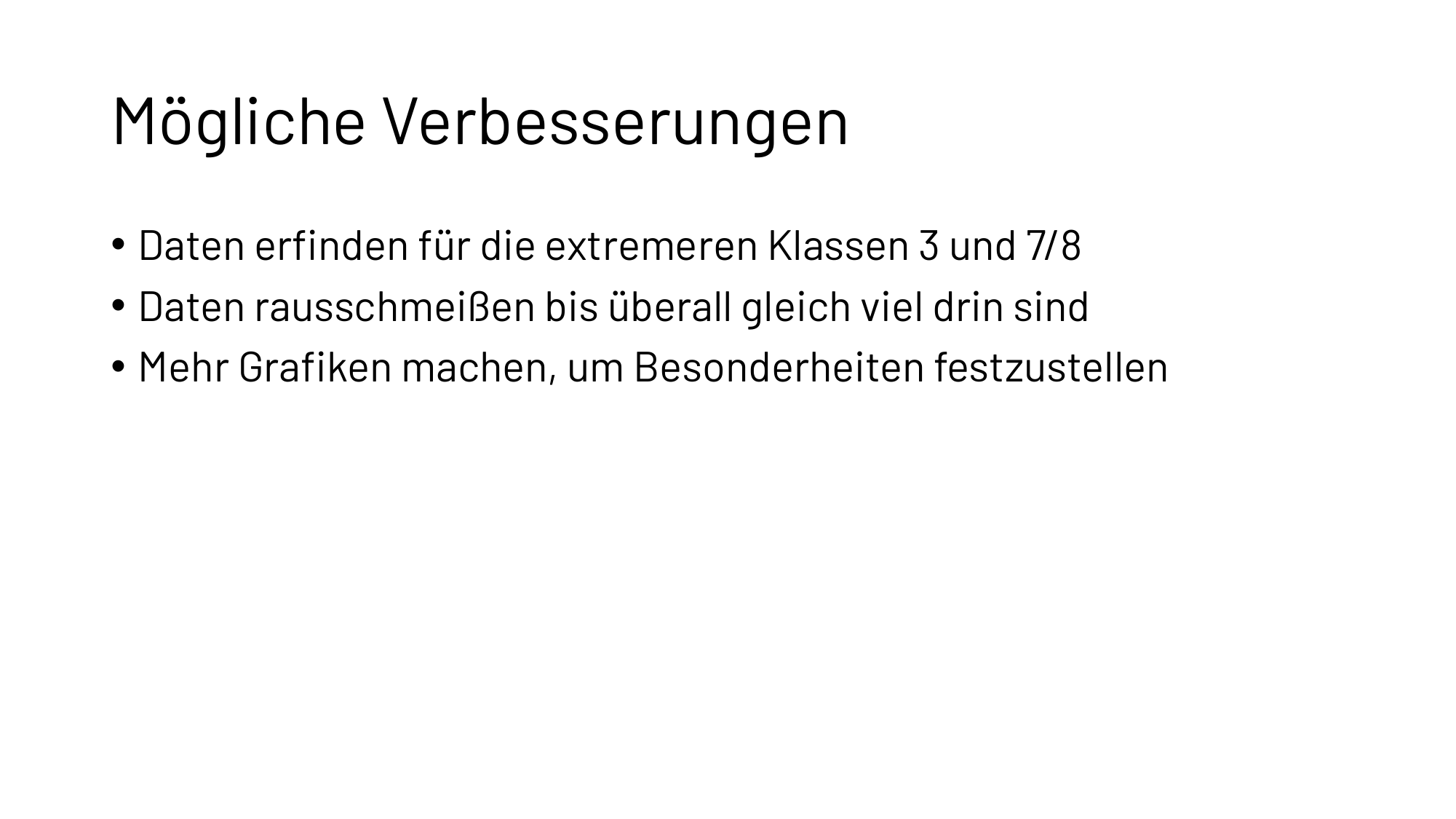

# Mögliche Verbesserungen
Daten erfinden für die extremeren Klassen 3 und 7/8
Daten rausschmeißen bis überall gleich viel drin sind
Mehr Grafiken machen, um Besonderheiten festzustellen